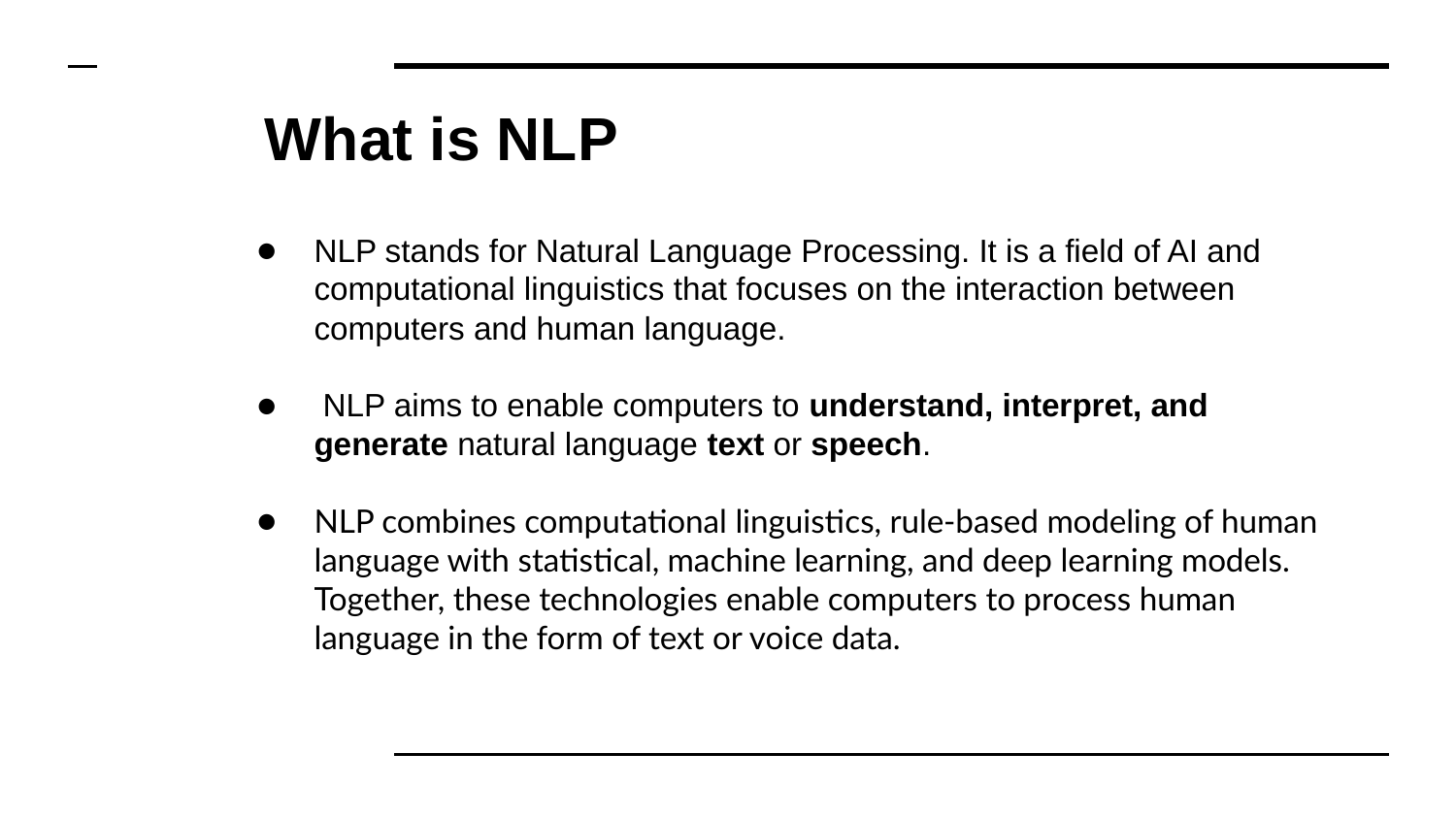

# What is NLP
NLP stands for Natural Language Processing. It is a field of AI and computational linguistics that focuses on the interaction between computers and human language.

 NLP aims to enable computers to understand, interpret, and generate natural language text or speech.
NLP combines computational linguistics, rule-based modeling of human language with statistical, machine learning, and deep learning models.
Together, these technologies enable computers to process human language in the form of text or voice data.